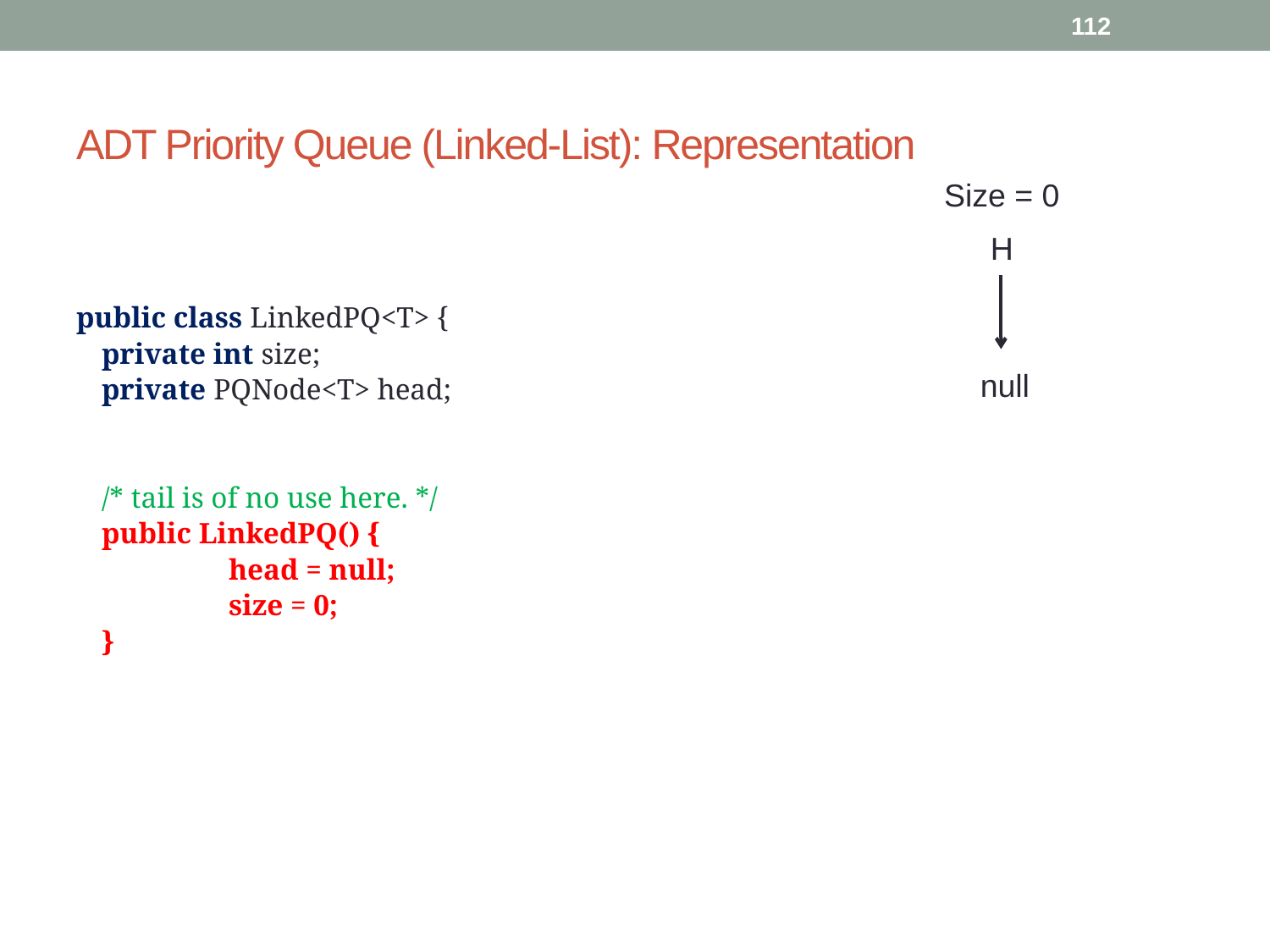

112
# ADT Priority Queue (Linked-List): Representation
Size = 0

public class LinkedPQ<T> {
	private int size;
	private PQNode<T> head;

	/* tail is of no use here. */
	public LinkedPQ() {
		head = null;
		size = 0;
	}
H
null